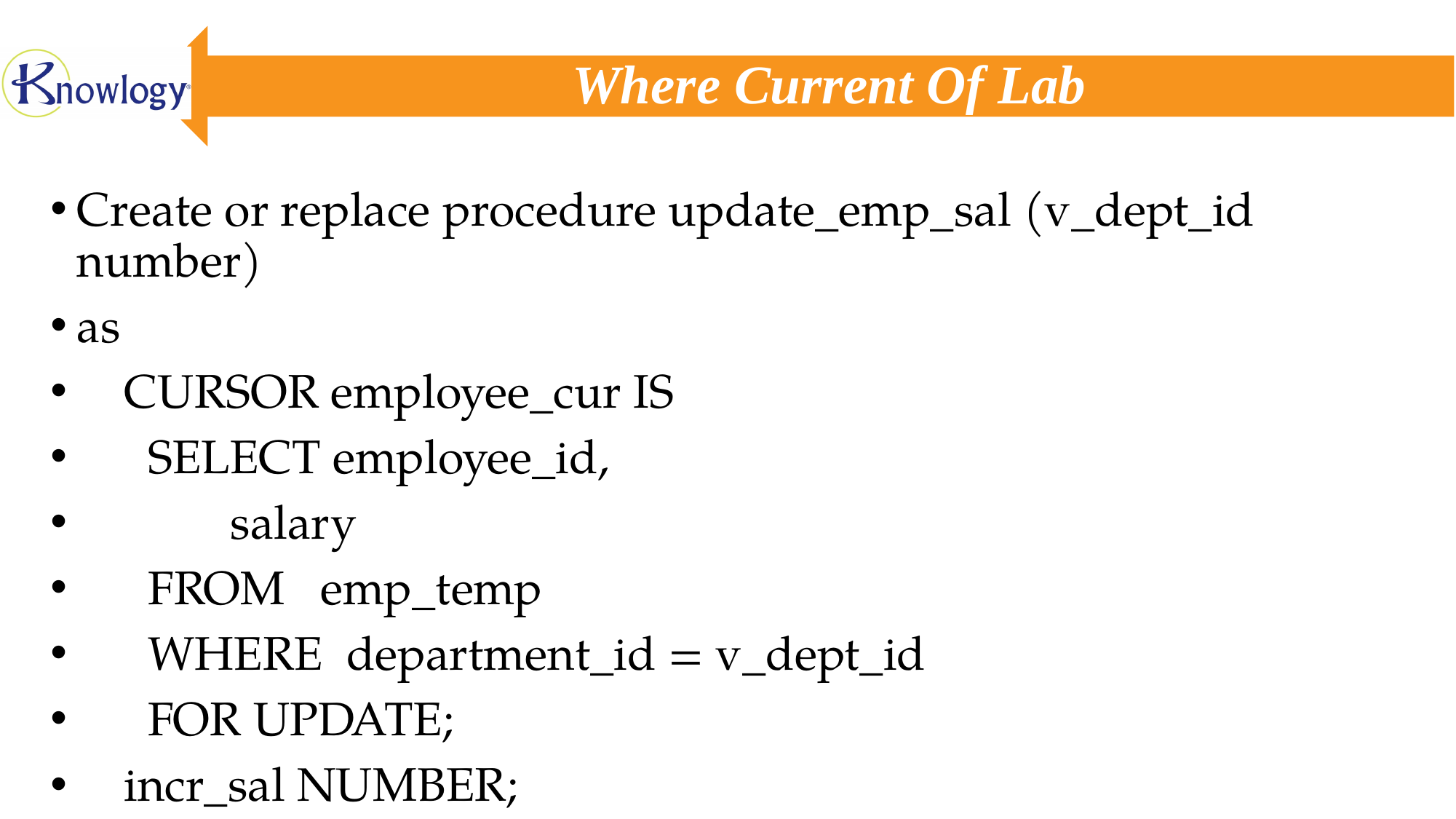

# Where Current Of Lab
Create or replace procedure update_emp_sal (v_dept_id number)
as
    CURSOR employee_cur IS
      SELECT employee_id,
             salary
      FROM   emp_temp
      WHERE  department_id = v_dept_id
      FOR UPDATE;
    incr_sal NUMBER;